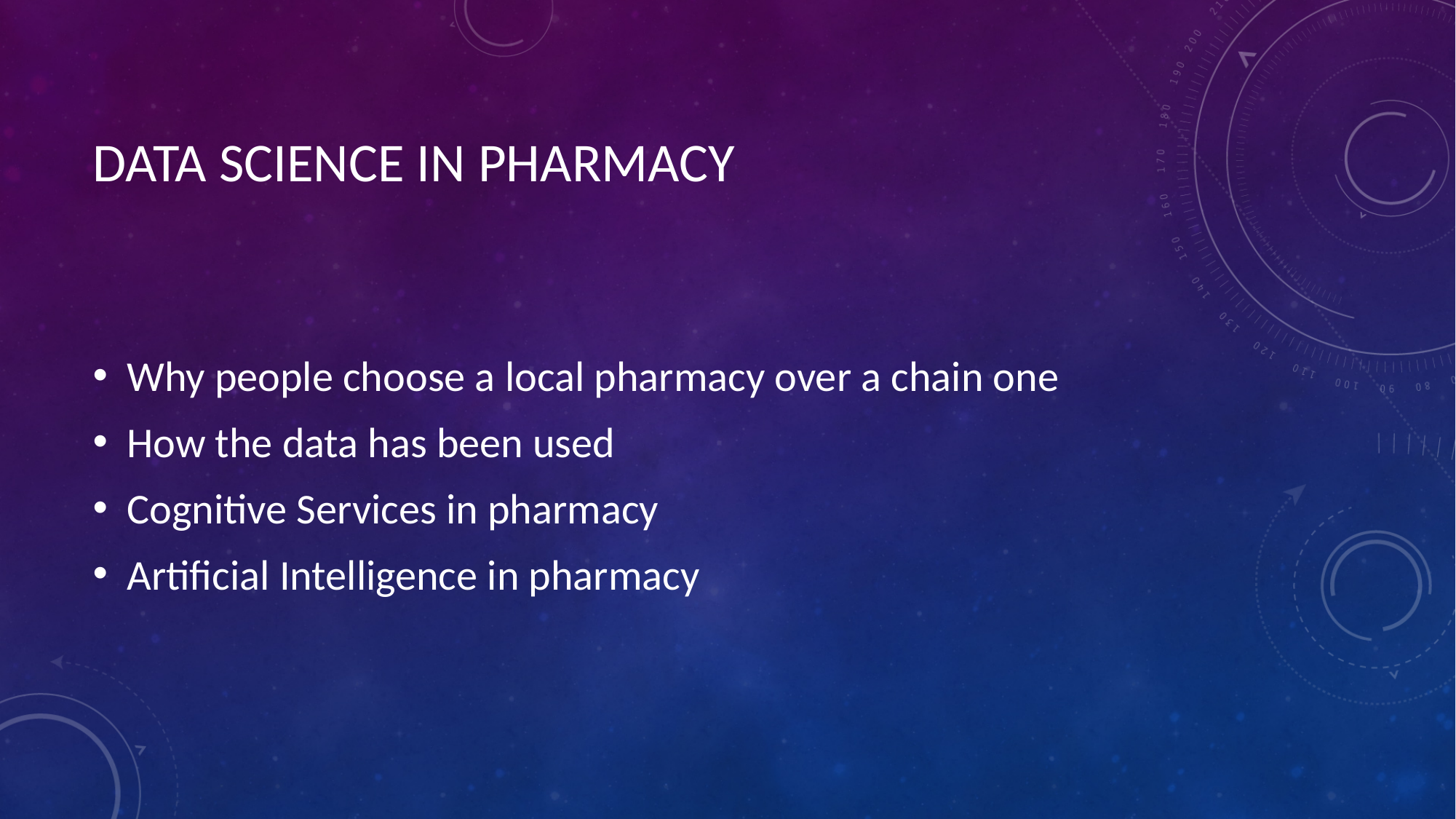

# Data Science In Pharmacy
Why people choose a local pharmacy over a chain one
How the data has been used
Cognitive Services in pharmacy
Artificial Intelligence in pharmacy